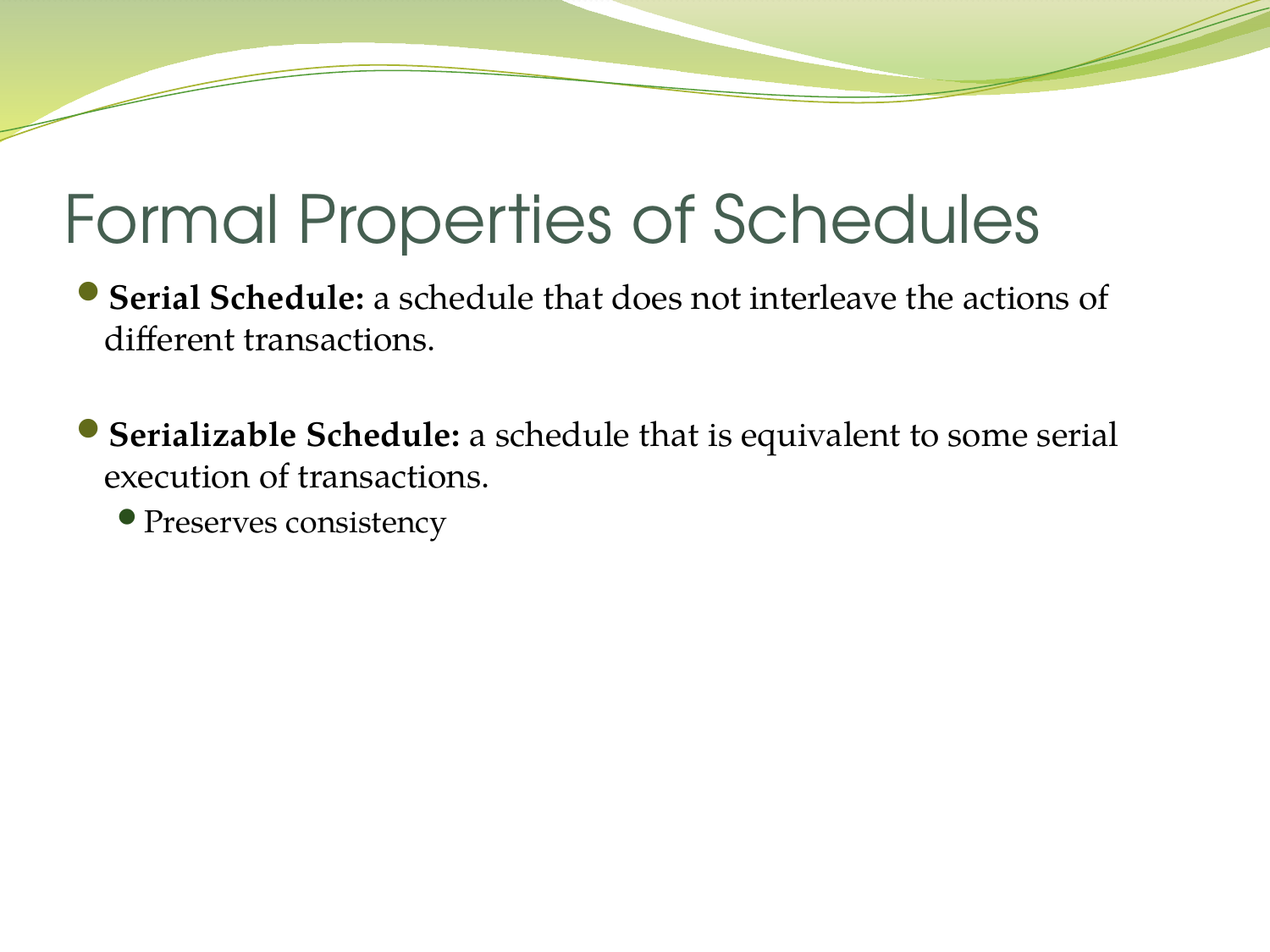

# Formal Properties of Schedules
Serial Schedule: a schedule that does not interleave the actions of different transactions.

Serializable Schedule: a schedule that is equivalent to some serial execution of transactions.
Preserves consistency